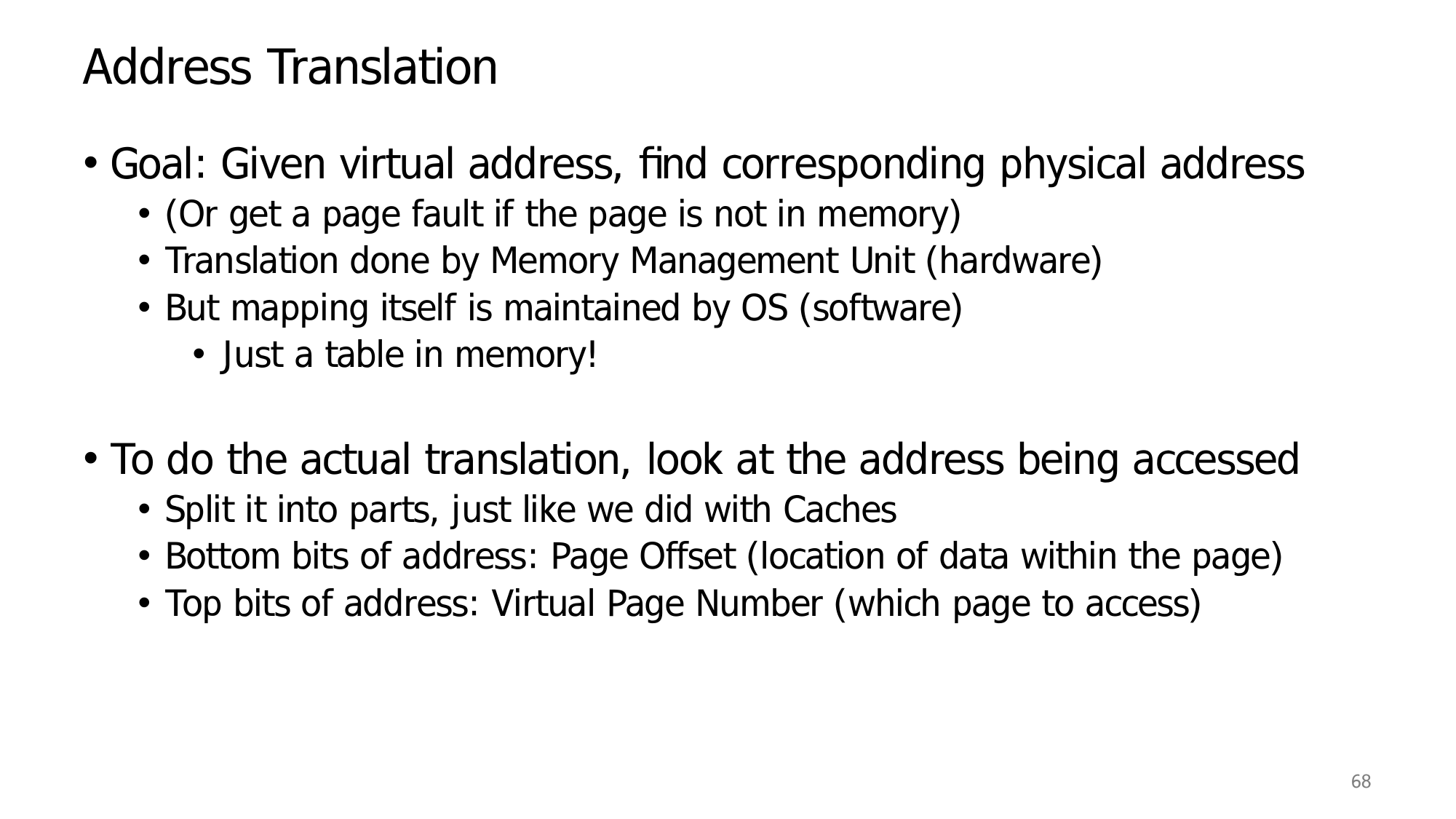

# Address Translation
Goal: Given virtual address, find corresponding physical address
(Or get a page fault if the page is not in memory)
Translation done by Memory Management Unit (hardware)
But mapping itself is maintained by OS (software)
Just a table in memory!

To do the actual translation, look at the address being accessed
Split it into parts, just like we did with Caches
Bottom bits of address: Page Offset (location of data within the page)
Top bits of address: Virtual Page Number (which page to access)
68